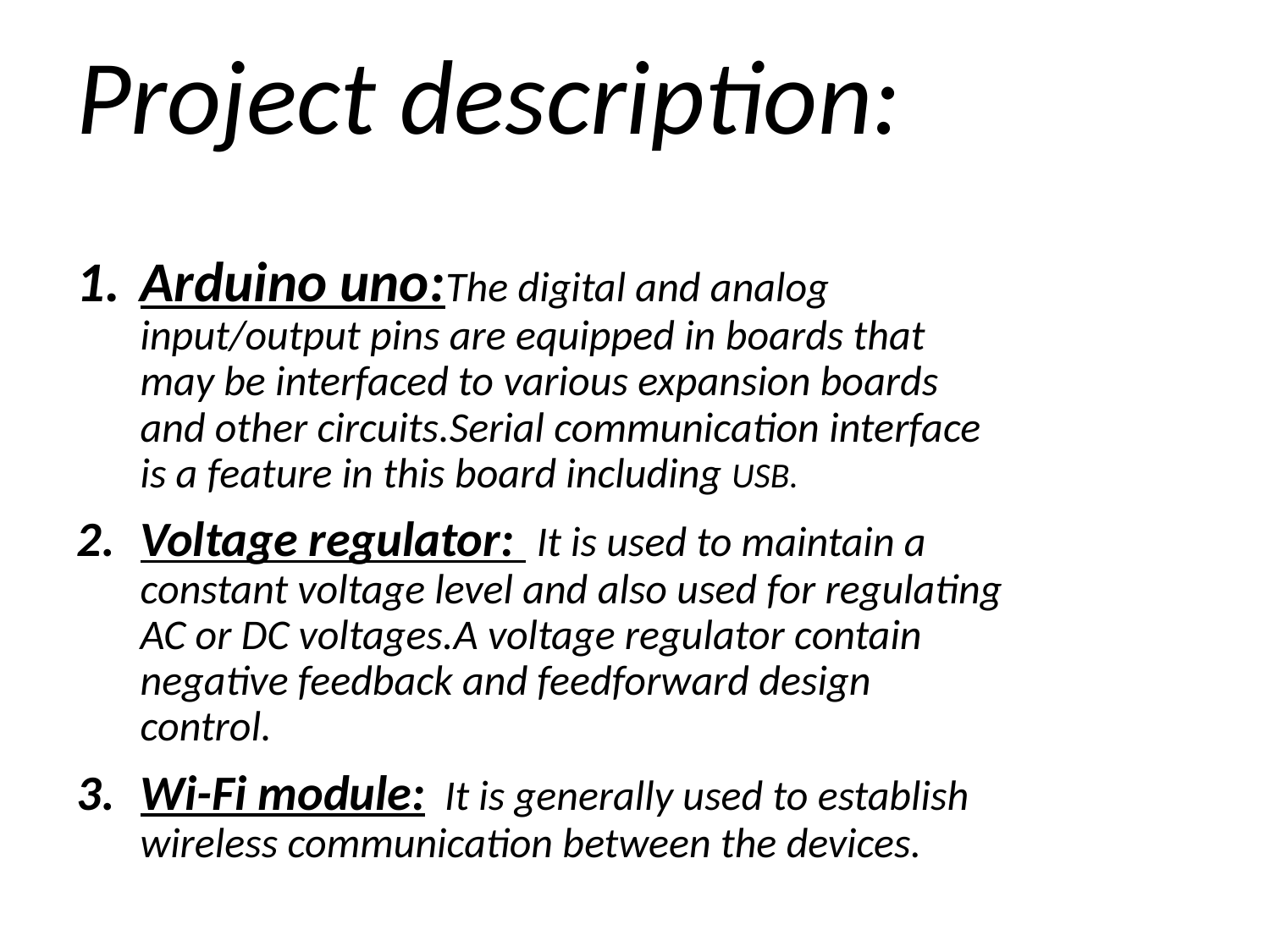

# Project description:
Arduino uno:The digital and analog input/output pins are equipped in boards that may be interfaced to various expansion boards and other circuits.Serial communication interface is a feature in this board including USB.
Voltage regulator:  It is used to maintain a constant voltage level and also used for regulating AC or DC voltages.A voltage regulator contain negative feedback and feedforward design control.
Wi-Fi module:  It is generally used to establish wireless communication between the devices.